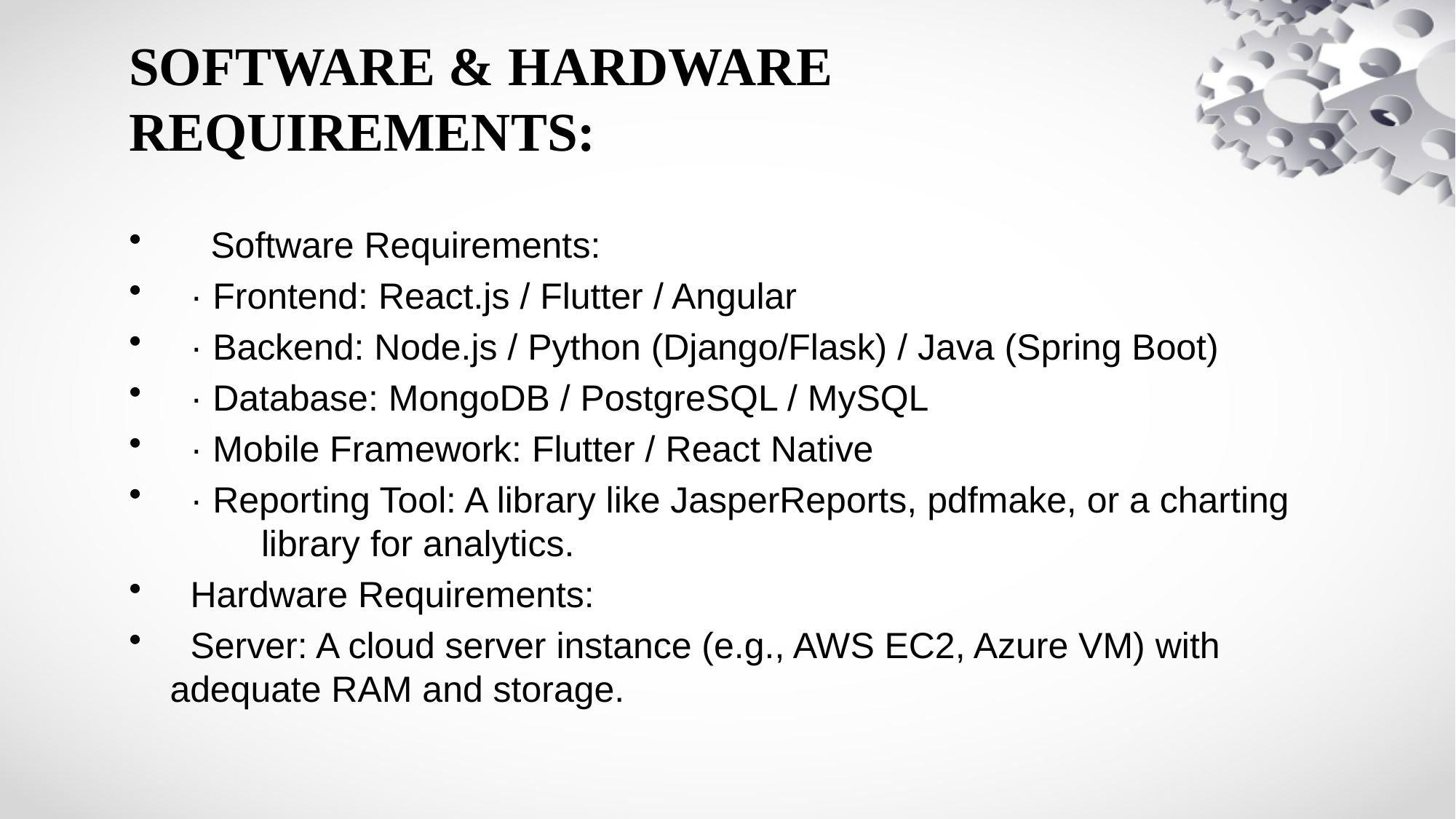

# SOFTWARE & HARDWARE REQUIREMENTS:
    Software Requirements:
  · Frontend: React.js / Flutter / Angular
  · Backend: Node.js / Python (Django/Flask) / Java (Spring Boot)
  · Database: MongoDB / PostgreSQL / MySQL
  · Mobile Framework: Flutter / React Native
  · Reporting Tool: A library like JasperReports, pdfmake, or a charting             library for analytics.
  Hardware Requirements:
  Server: A cloud server instance (e.g., AWS EC2, Azure VM) with  adequate RAM and storage.